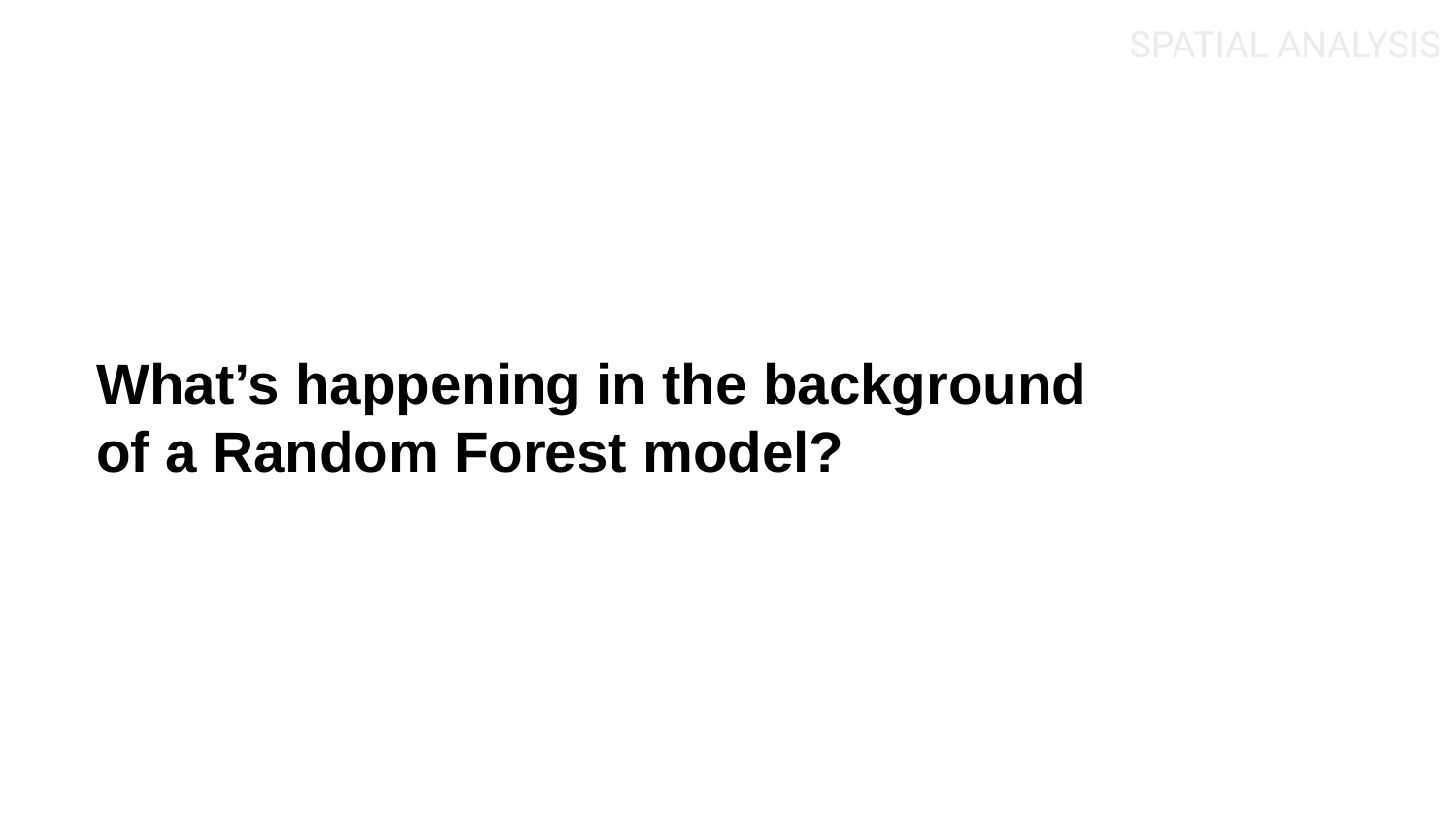

SPATIAL ANALYSIS
# What’s happening in the background
of a Random Forest model?